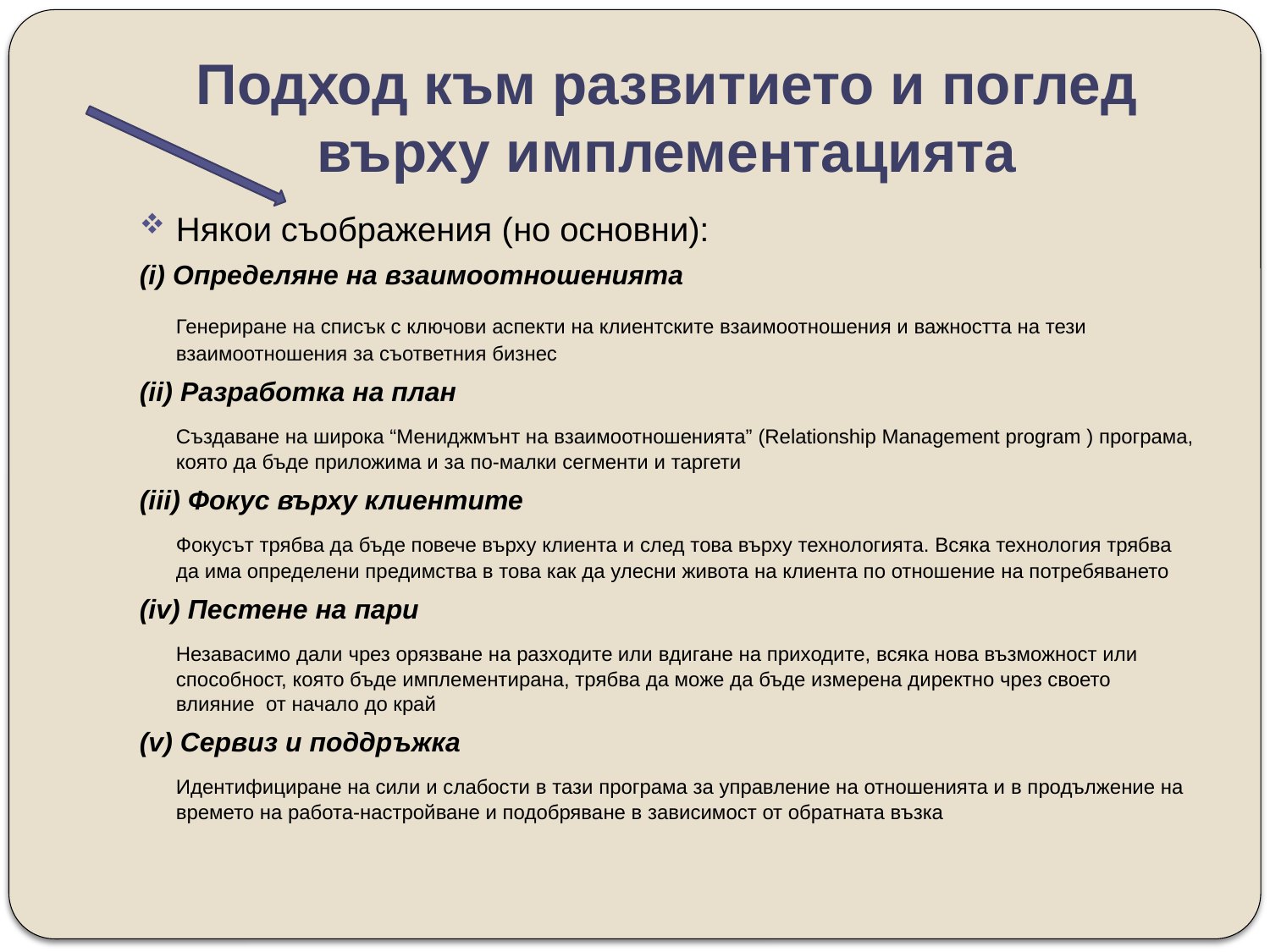

# Подход към развитието и поглед върху имплементацията

Някои съображения (но основни):
(i) Определяне на взаимоотношенията
	Генериране на списък с ключови аспекти на клиентските взаимоотношения и важността на тези взаимоотношения за съответния бизнес
(ii) Разработка на план
	Създаване на широка “Мениджмънт на взаимоотношенията” (Relationship Management program ) програма, която да бъде приложима и за по-малки сегменти и таргети
(iii) Фокус върху клиентите
	Фокусът трябва да бъде повече върху клиента и след това върху технологията. Всяка технология трябва да има определени предимства в това как да улесни живота на клиента по отношение на потребяването
(iv) Пестене на пари
	Незавасимо дали чрез орязване на разходите или вдигане на приходите, всяка нова възможност или способност, която бъде имплементирана, трябва да може да бъде измерена директно чрез своето влияние  от начало до край
(v) Сервиз и поддръжка
	Идентифициране на сили и слабости в тази програма за управление на отношенията и в продължение на времето на работа-настройване и подобряване в зависимост от обратната възка